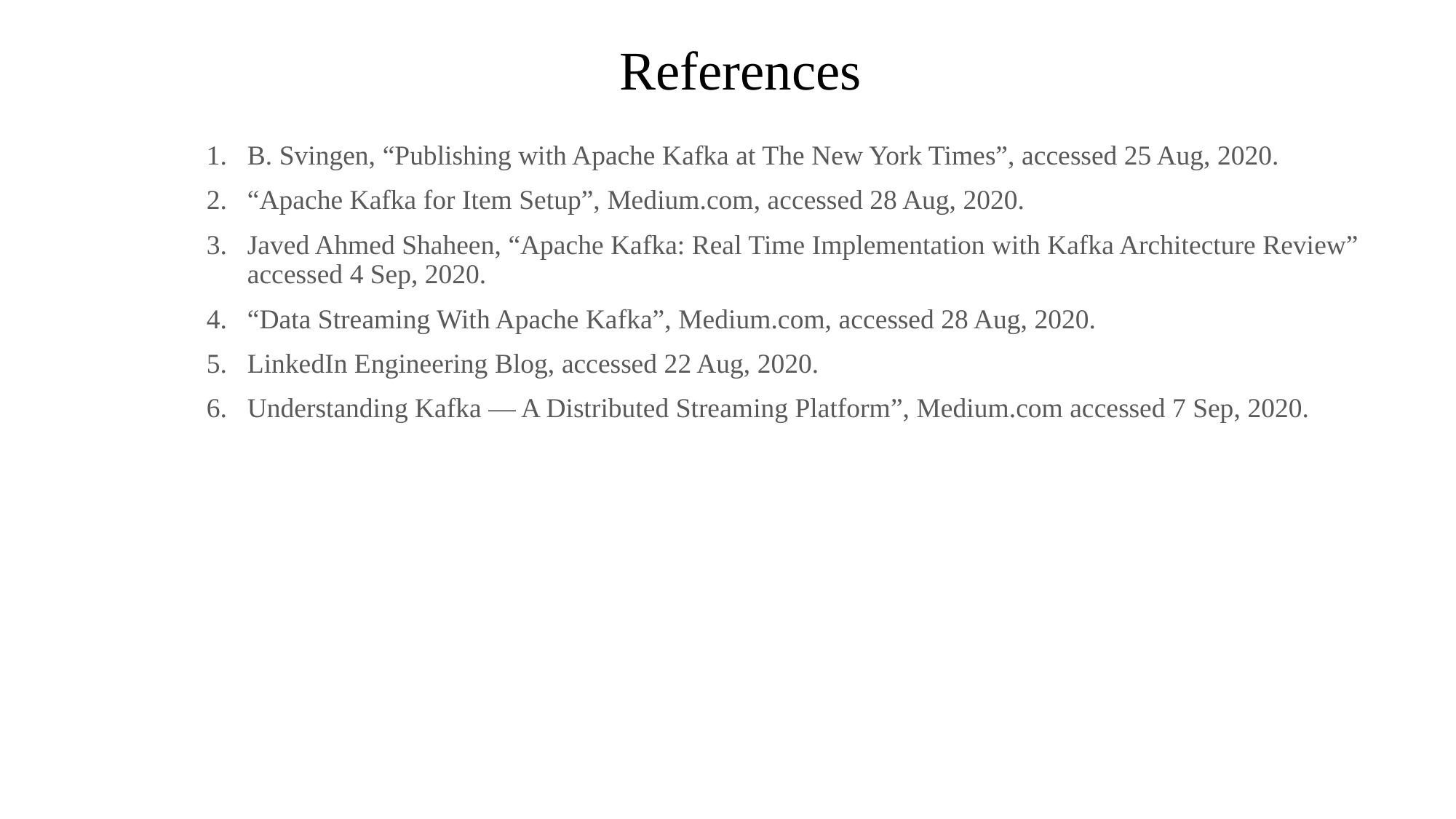

# References
B. Svingen, “Publishing with Apache Kafka at The New York Times”, accessed 25 Aug, 2020.
“Apache Kafka for Item Setup”, Medium.com, accessed 28 Aug, 2020.
Javed Ahmed Shaheen, “Apache Kafka: Real Time Implementation with Kafka Architecture Review” accessed 4 Sep, 2020.
“Data Streaming With Apache Kafka”, Medium.com, accessed 28 Aug, 2020.
LinkedIn Engineering Blog, accessed 22 Aug, 2020.
Understanding Kafka — A Distributed Streaming Platform”, Medium.com accessed 7 Sep, 2020.